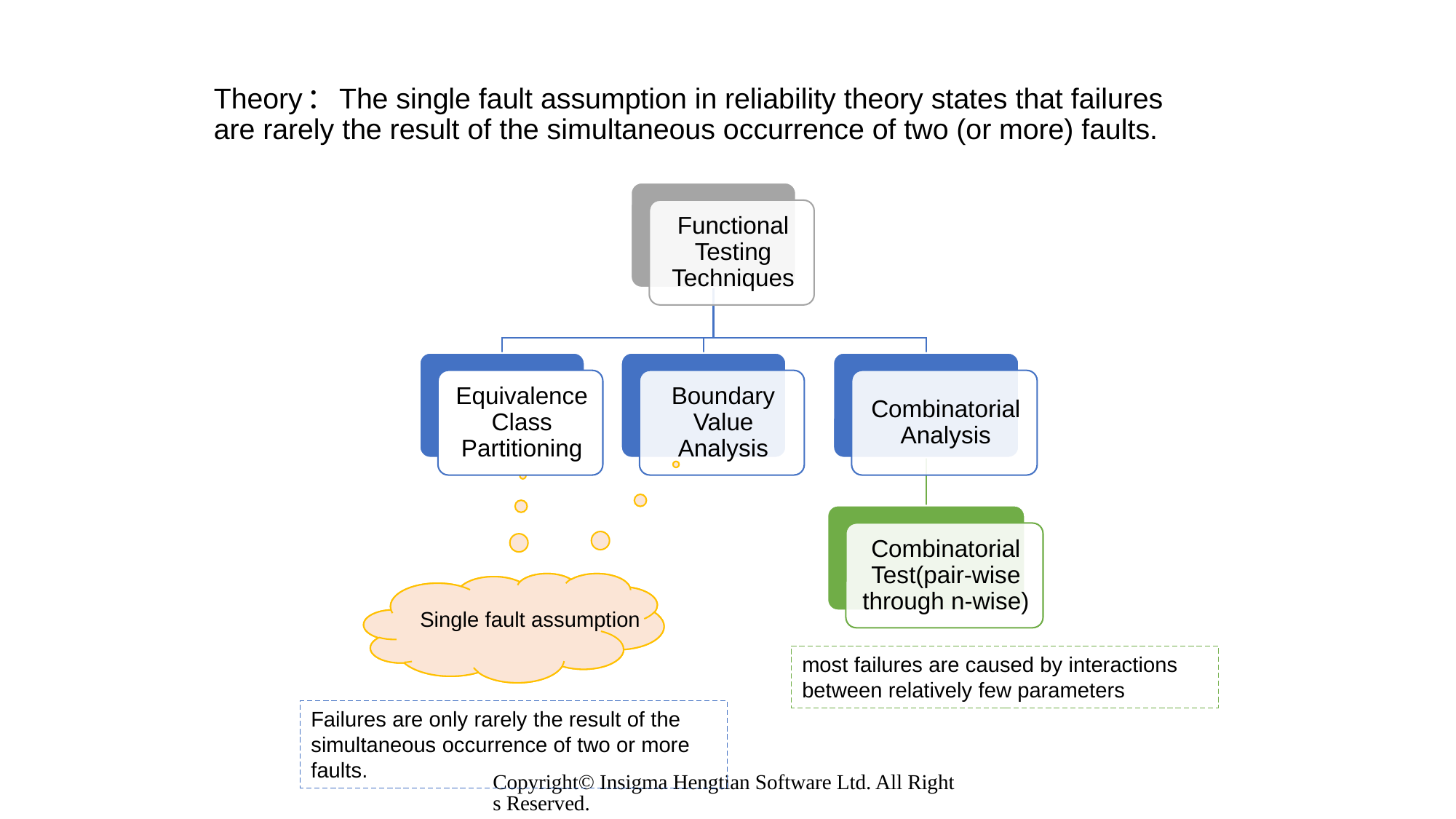

# Theory：The single fault assumption in reliability theory states that failures are rarely the result of the simultaneous occurrence of two (or more) faults.
Functional Testing Techniques
Equivalence Class Partitioning
Boundary Value Analysis
Combinatorial Analysis
Combinatorial Test(pair-wise through n-wise)

Single fault assumption
most failures are caused by interactions between relatively few parameters
Failures are only rarely the result of the simultaneous occurrence of two or more faults.
Copyright© Insigma Hengtian Software Ltd. All Rights Reserved.